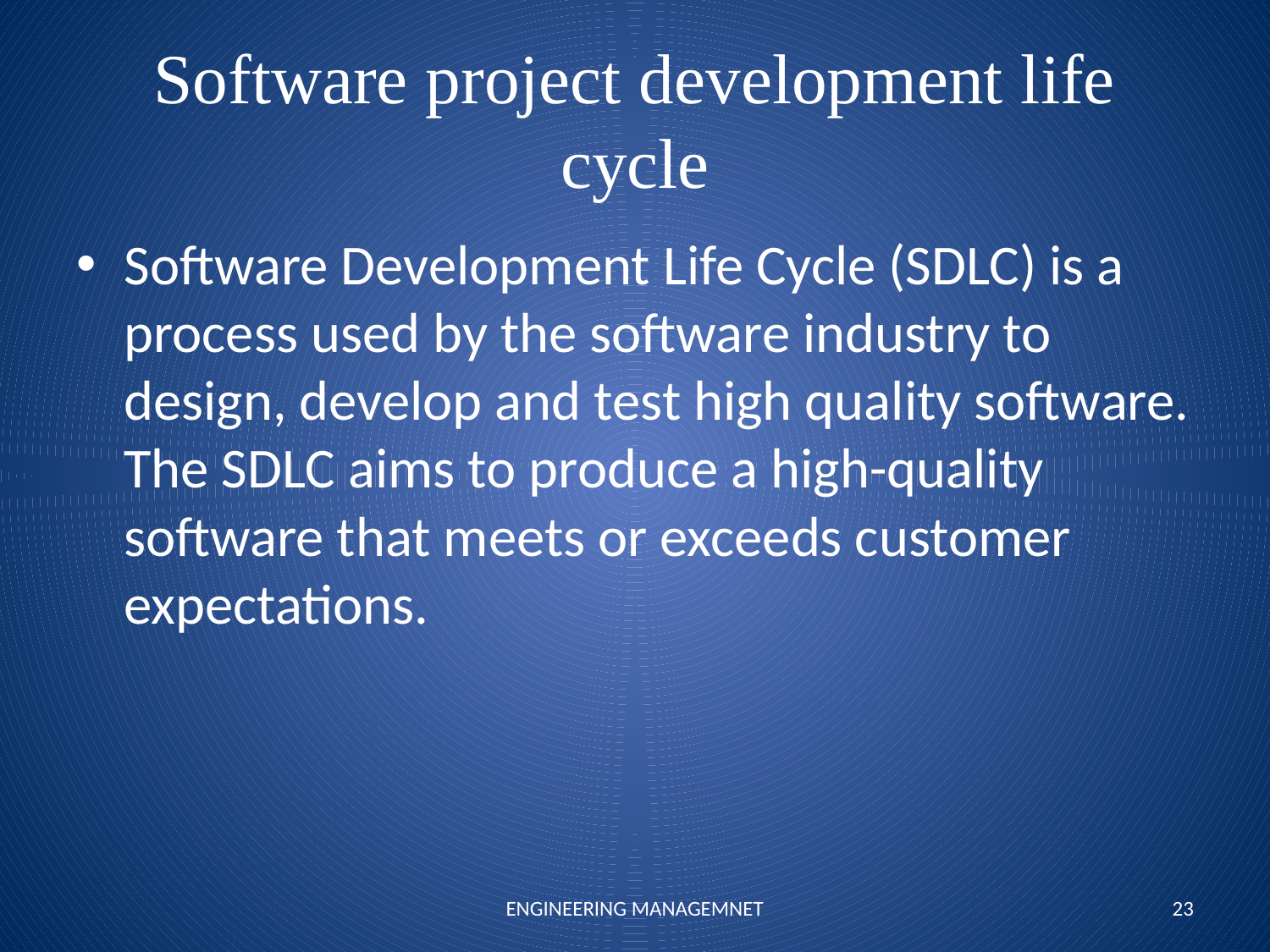

# Software project development life cycle
Software Development Life Cycle (SDLC) is a process used by the software industry to design, develop and test high quality software. The SDLC aims to produce a high-quality software that meets or exceeds customer expectations.
ENGINEERING MANAGEMNET
23